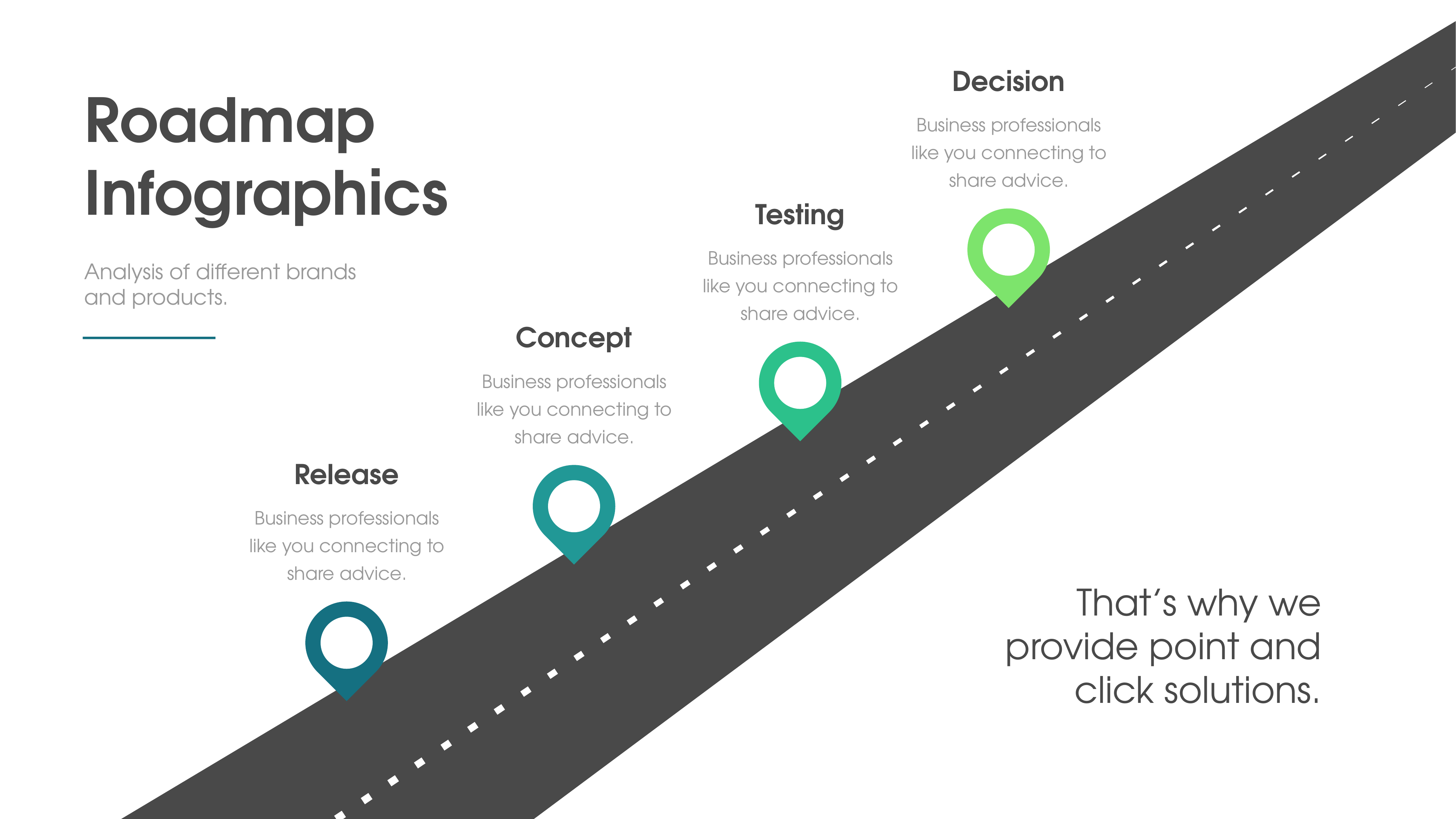

Decision
Business professionals like you connecting to share advice.

Roadmap
Infographics
Analysis of different brands and products.

Testing
Business professionals like you connecting to share advice.
Concept

Business professionals like you connecting to share advice.
Release

Business professionals like you connecting to share advice.
That’s why we provide point and click solutions.